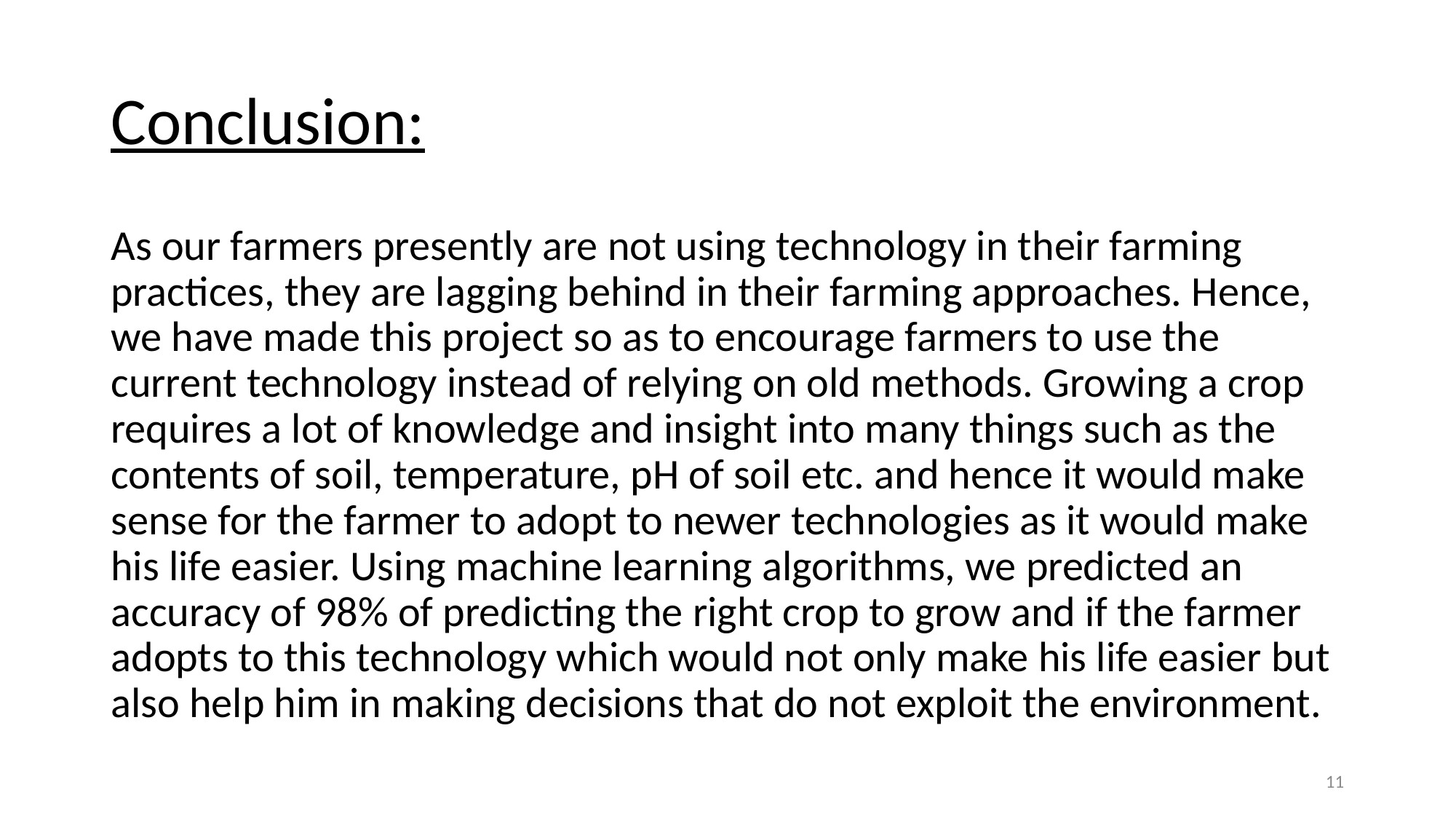

# Conclusion:
As our farmers presently are not using technology in their farming practices, they are lagging behind in their farming approaches. Hence, we have made this project so as to encourage farmers to use the current technology instead of relying on old methods. Growing a crop requires a lot of knowledge and insight into many things such as the contents of soil, temperature, pH of soil etc. and hence it would make sense for the farmer to adopt to newer technologies as it would make his life easier. Using machine learning algorithms, we predicted an accuracy of 98% of predicting the right crop to grow and if the farmer adopts to this technology which would not only make his life easier but also help him in making decisions that do not exploit the environment.
11